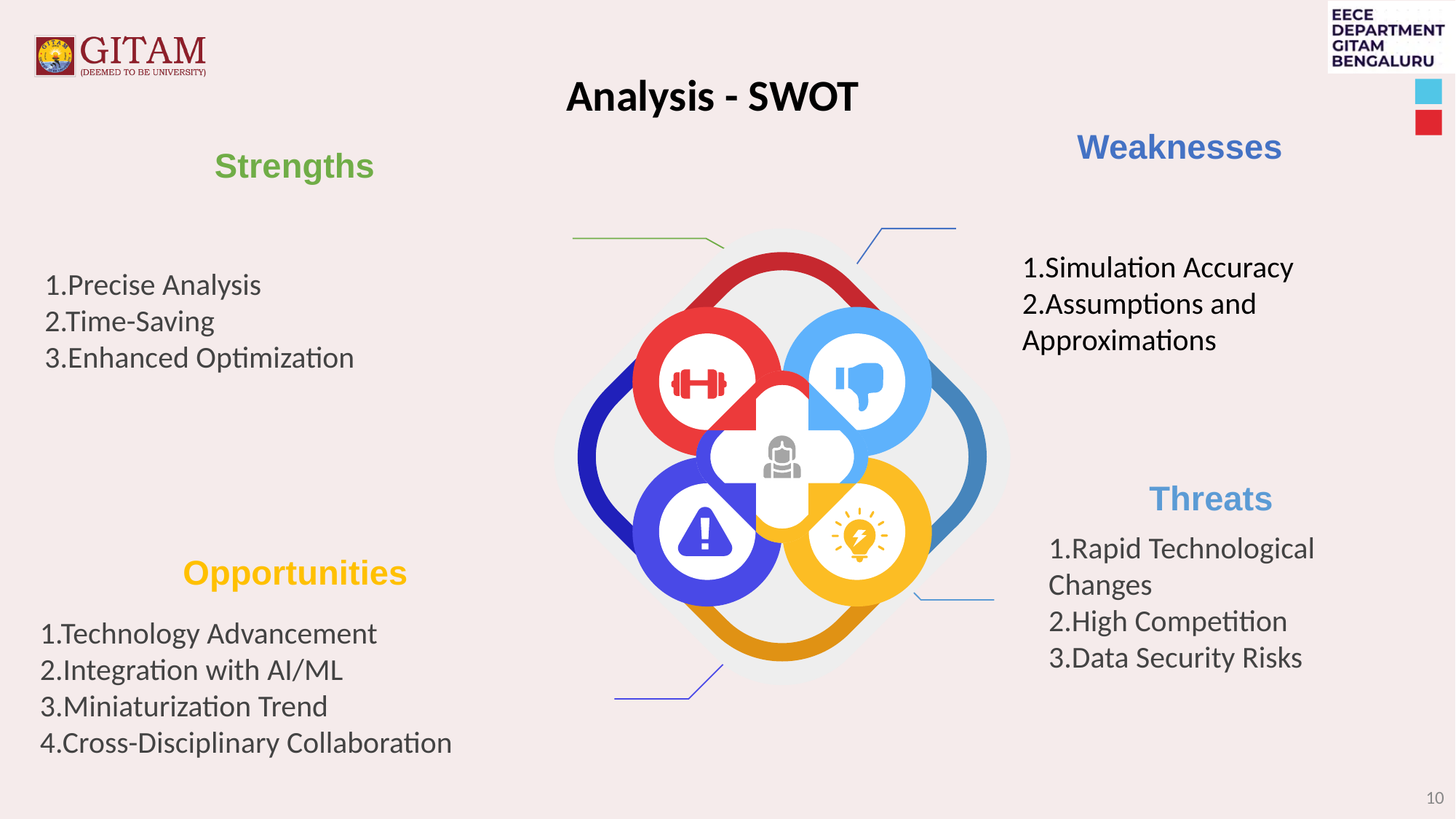

Analysis - SWOT
Weaknesses

1.Simulation Accuracy
2.Assumptions and Approximations

Strengths
1.Precise Analysis
2.Time-Saving
3.Enhanced Optimization

Threats

1.Rapid Technological Changes
2.High Competition
3.Data Security Risks

Opportunities

1.Technology Advancement
2.Integration with AI/ML
3.Miniaturization Trend
4.Cross-Disciplinary Collaboration

10